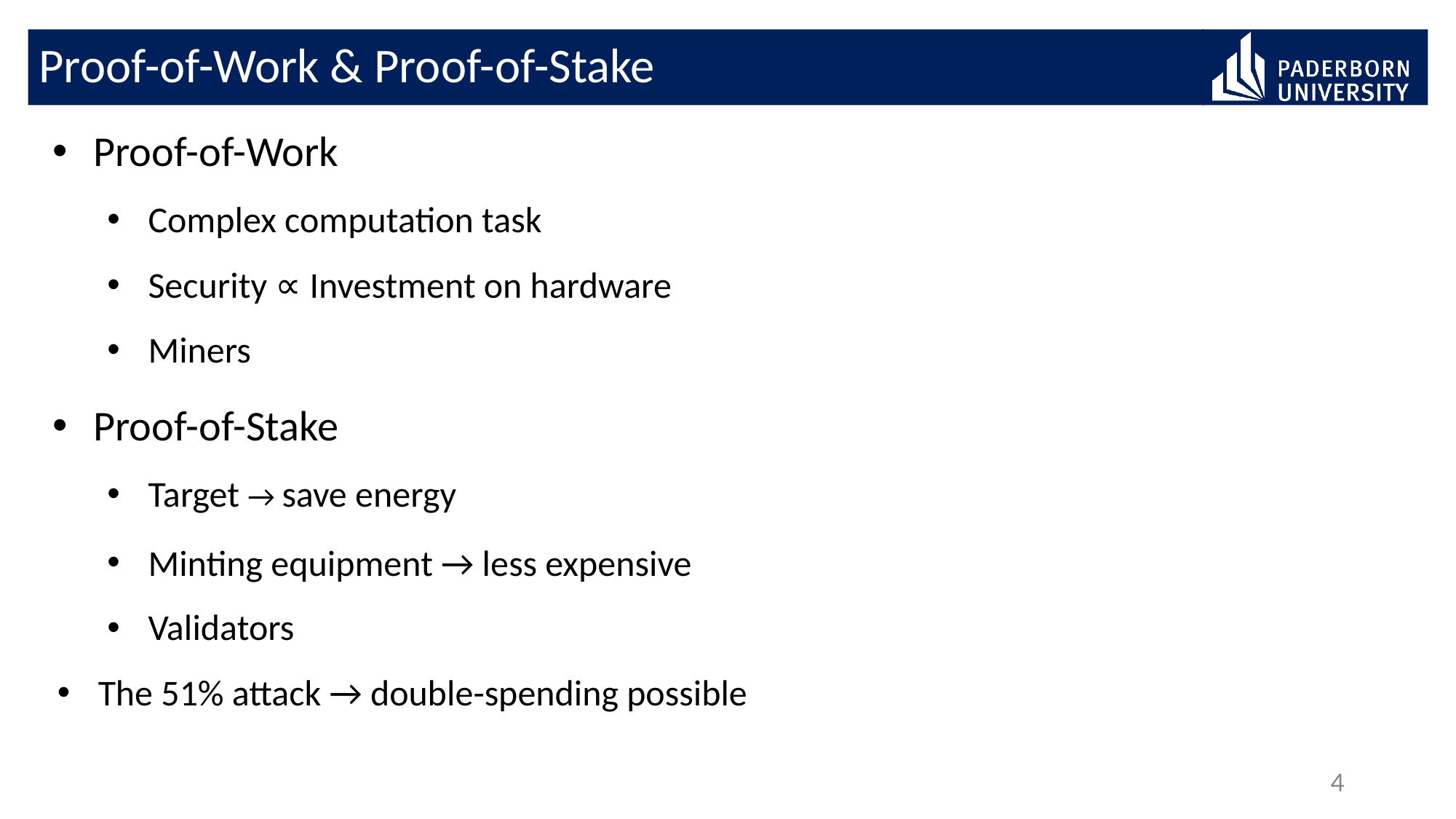

# Proof-of-Work & Proof-of-Stake
Proof-of-Work
Complex computation task
Security ∝ Investment on hardware
Miners
Proof-of-Stake
Target → save energy
Minting equipment → less expensive
Validators
The 51% attack → double-spending possible

4